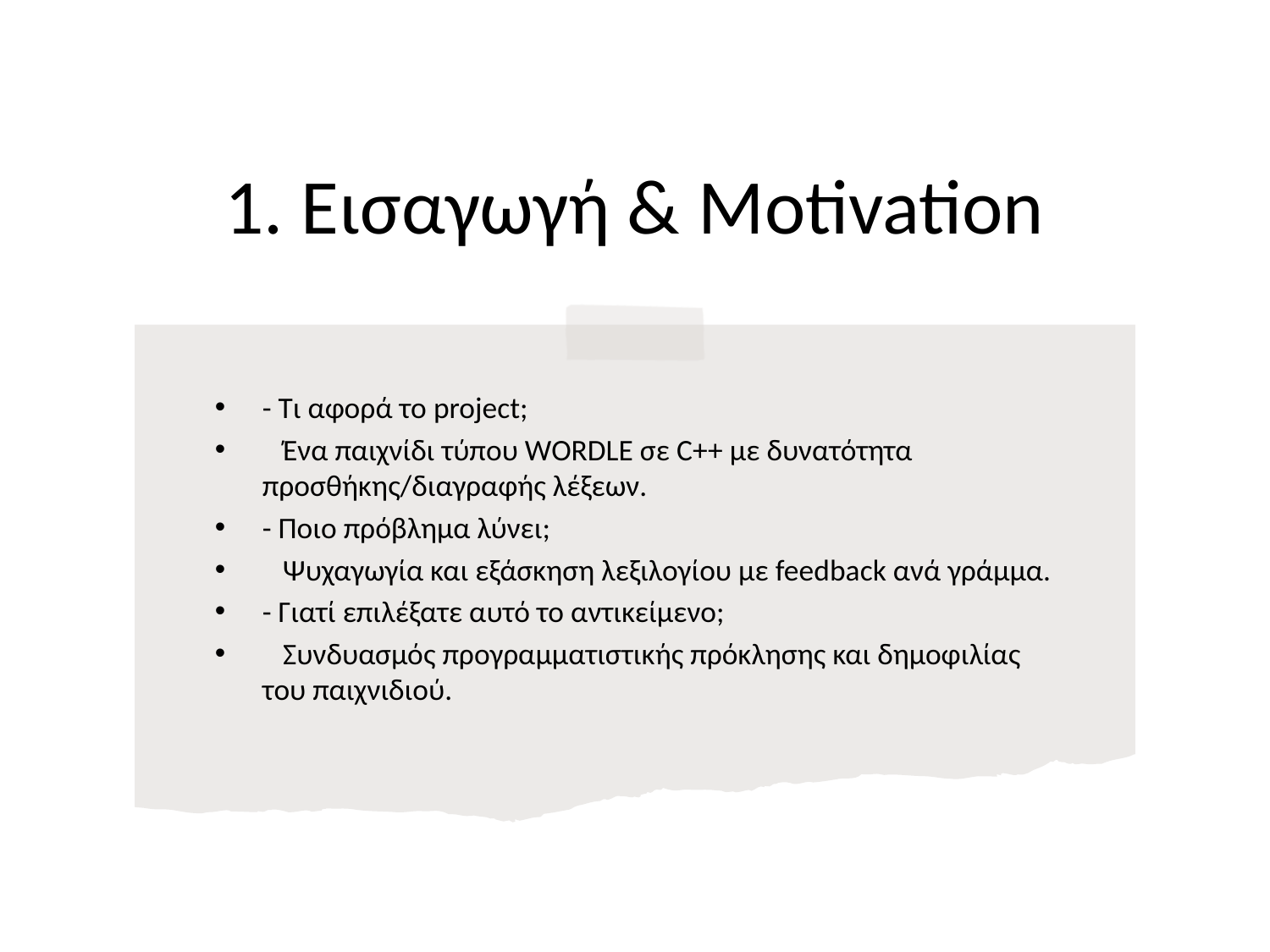

# 1. Εισαγωγή & Motivation

- Τι αφορά το project;
   Ένα παιχνίδι τύπου WORDLE σε C++ με δυνατότητα προσθήκης/διαγραφής λέξεων.
- Ποιο πρόβλημα λύνει;
   Ψυχαγωγία και εξάσκηση λεξιλογίου με feedback ανά γράμμα.
- Γιατί επιλέξατε αυτό το αντικείμενο;
   Συνδυασμός προγραμματιστικής πρόκλησης και δημοφιλίας του παιχνιδιού.